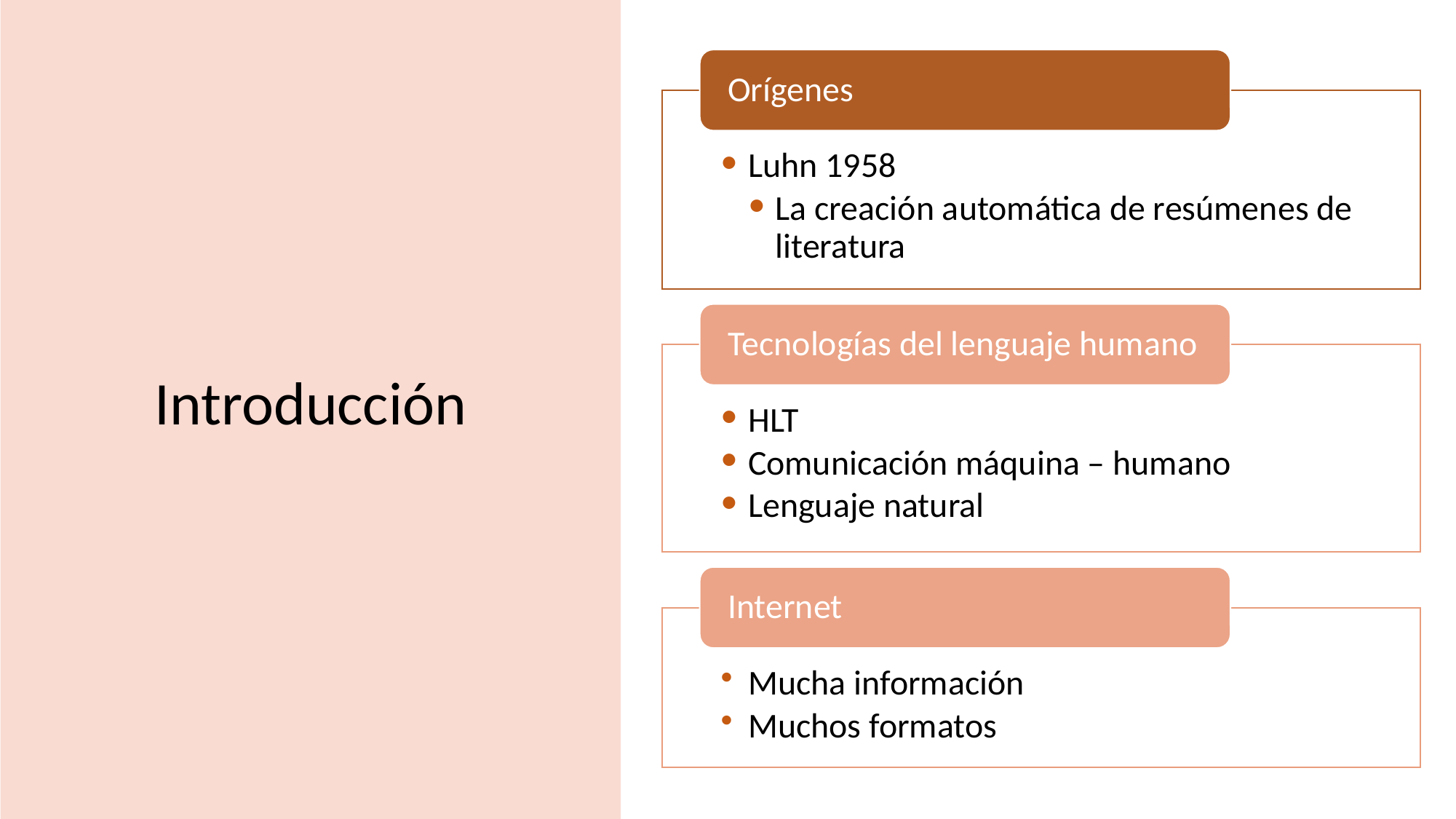

Introducción
Luhn 1958
La creación automática de resúmenes de literatura
Orígenes
HLT
Comunicación máquina – humano
Lenguaje natural
Tecnologías del lenguaje humano
Mucha información
Muchos formatos
Internet